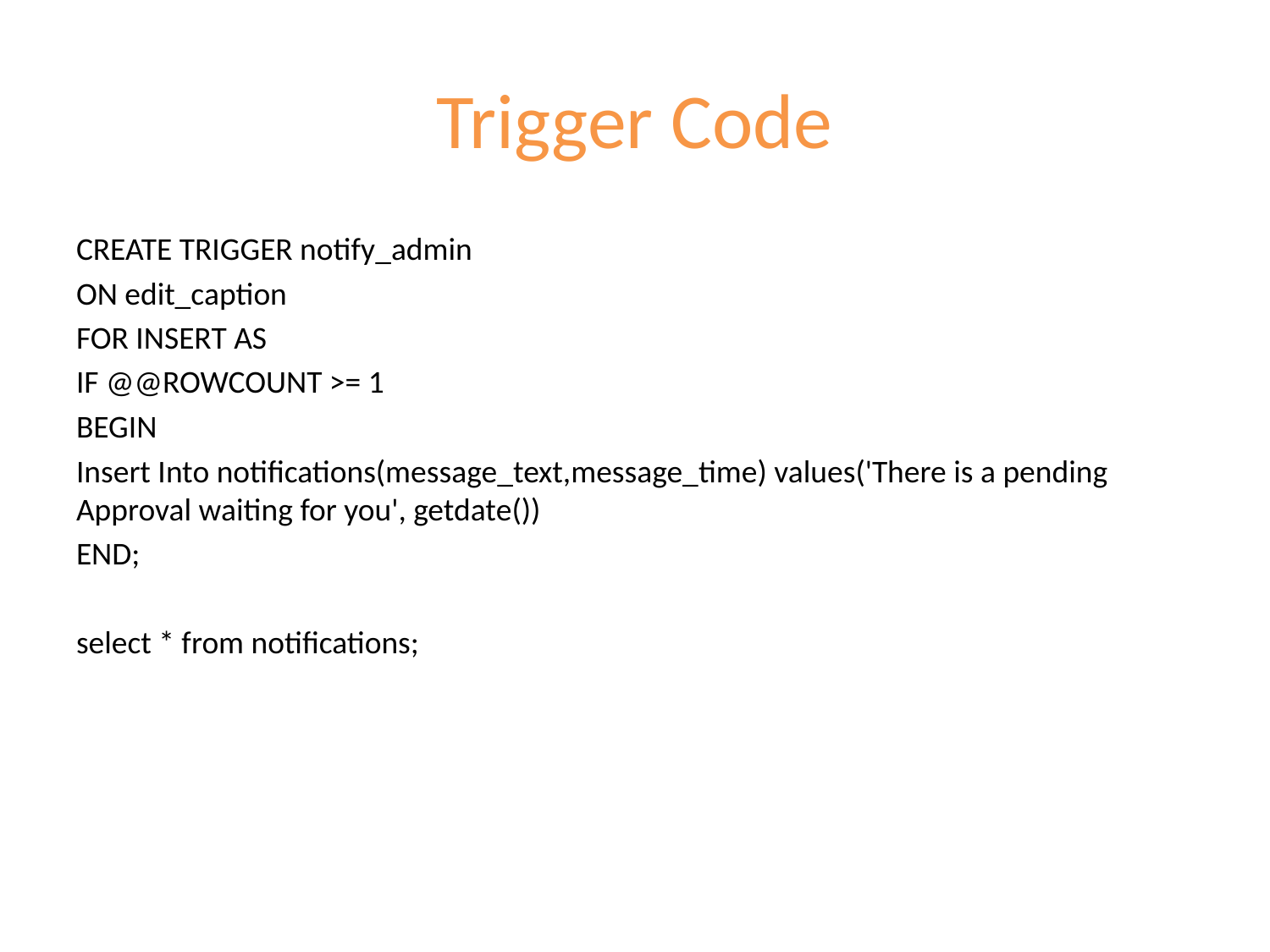

# Trigger Code
CREATE TRIGGER notify_admin
ON edit_caption
FOR INSERT AS
IF @@ROWCOUNT >= 1
BEGIN
Insert Into notifications(message_text,message_time) values('There is a pending Approval waiting for you', getdate())
END;

select * from notifications;